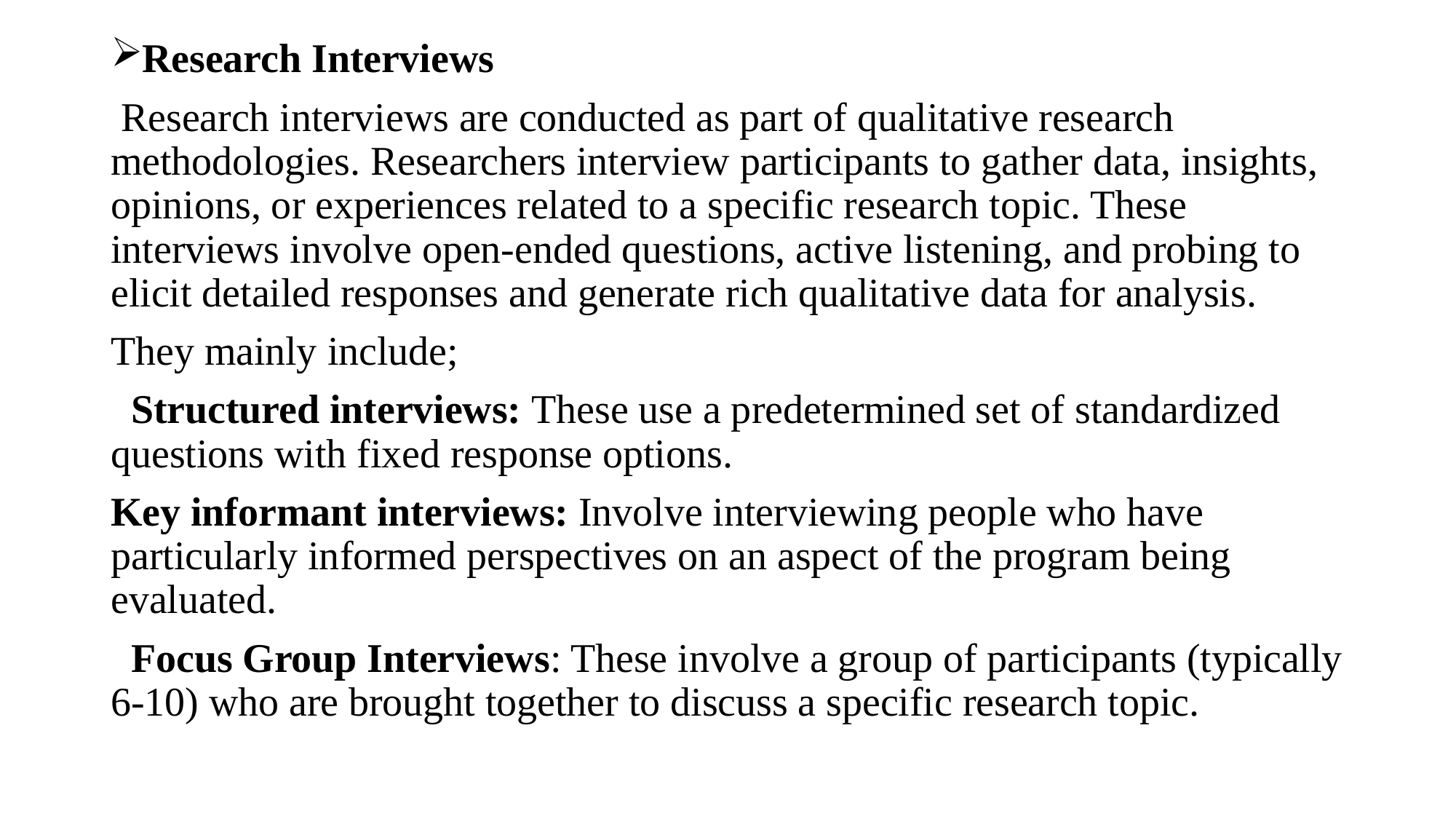

Research Interviews
 Research interviews are conducted as part of qualitative research methodologies. Researchers interview participants to gather data, insights, opinions, or experiences related to a specific research topic. These interviews involve open-ended questions, active listening, and probing to elicit detailed responses and generate rich qualitative data for analysis.
They mainly include;
  Structured interviews: These use a predetermined set of standardized questions with fixed response options.
Key informant interviews: Involve interviewing people who have particularly informed perspectives on an aspect of the program being evaluated.
  Focus Group Interviews: These involve a group of participants (typically 6-10) who are brought together to discuss a specific research topic.